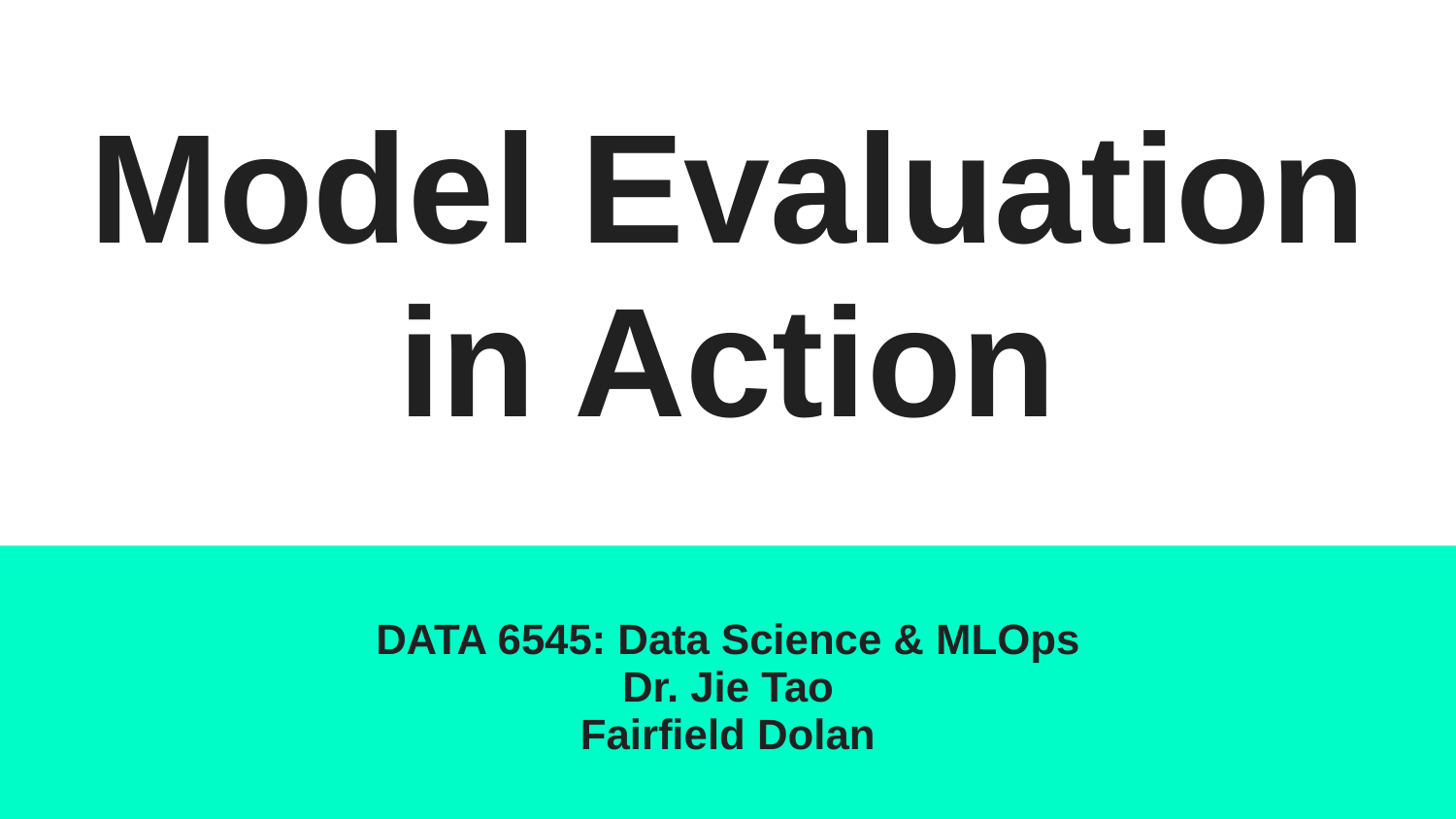

# Model Evaluation in Action
DATA 6545: Data Science & MLOps
Dr. Jie Tao
Fairfield Dolan